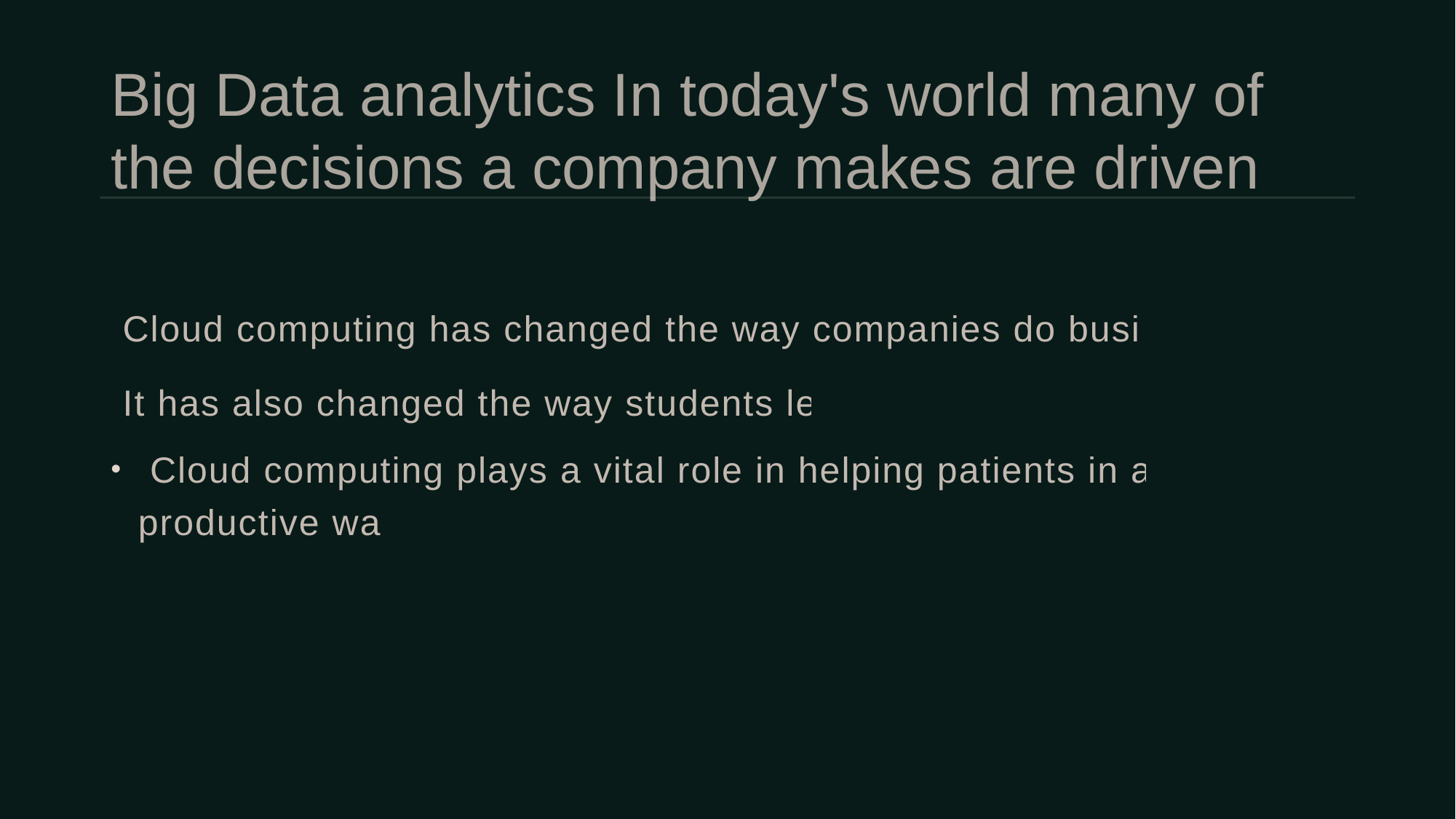

# Big Data analytics In today's world many of the decisions a company makes are driven
 Cloud computing has changed the way companies do business
 It has also changed the way students learn
 Cloud computing plays a vital role in helping patients in a very productive way